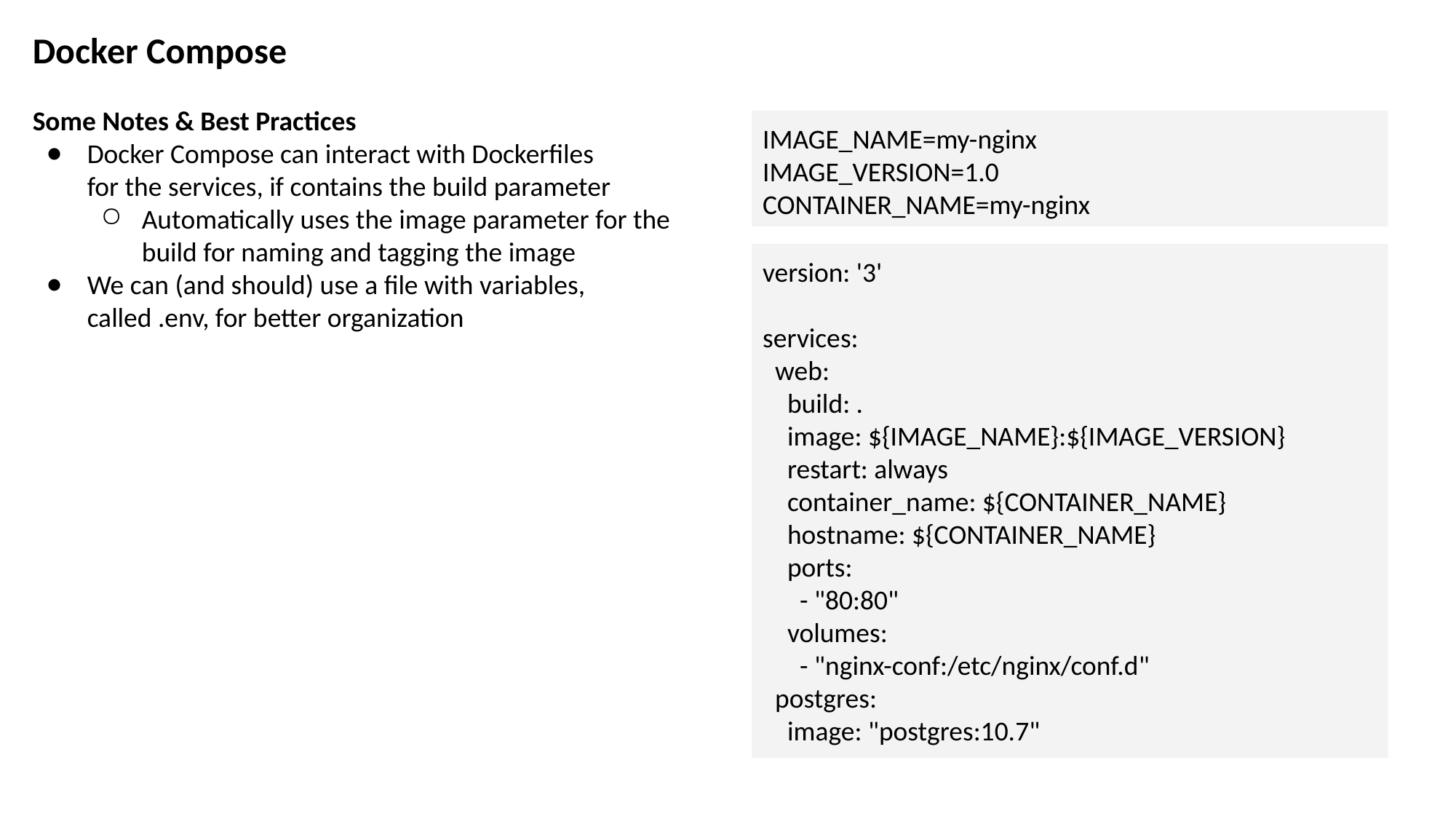

Docker Compose

Some Notes & Best Practices
Docker Compose can interact with Dockerfiles
for the services, if contains the build parameter
Automatically uses the image parameter for the
build for naming and tagging the image
We can (and should) use a file with variables,
called .env, for better organization

IMAGE_NAME=my-nginx
IMAGE_VERSION=1.0
CONTAINER_NAME=my-nginx
version: '3'

services:
  web:
    build: .
    image: ${IMAGE_NAME}:${IMAGE_VERSION}
    restart: always
    container_name: ${CONTAINER_NAME}
    hostname: ${CONTAINER_NAME}
    ports:
      - "80:80"
    volumes:
      - "nginx-conf:/etc/nginx/conf.d"
  postgres:
    image: "postgres:10.7"